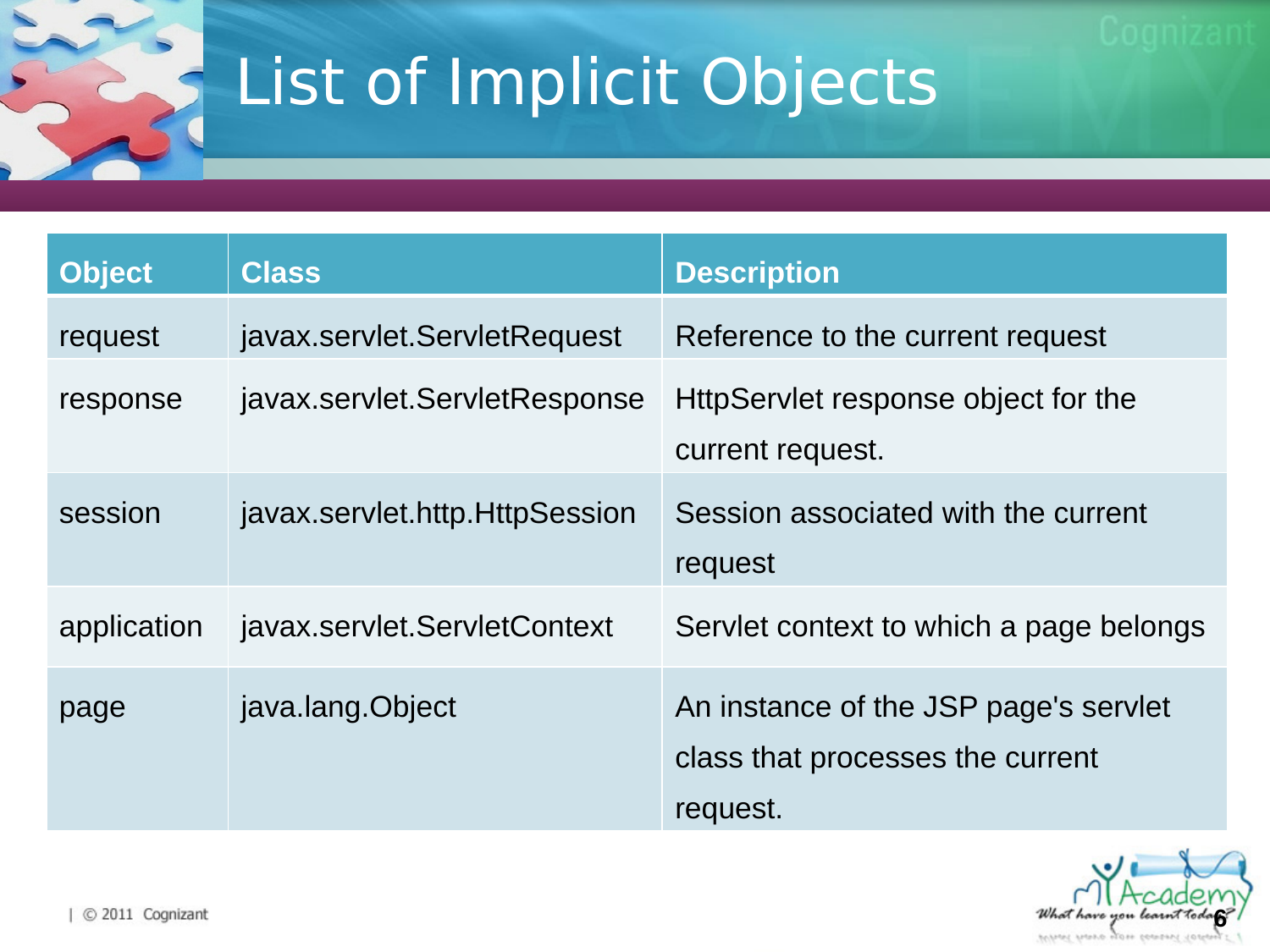

# List of Implicit Objects
| Object | Class | Description |
| --- | --- | --- |
| request | javax.servlet.ServletRequest | Reference to the current request |
| response | javax.servlet.ServletResponse | HttpServlet response object for the current request. |
| session | javax.servlet.http.HttpSession | Session associated with the current request |
| application | javax.servlet.ServletContext | Servlet context to which a page belongs |
| page | java.lang.Object | An instance of the JSP page's servlet class that processes the current request. |
6